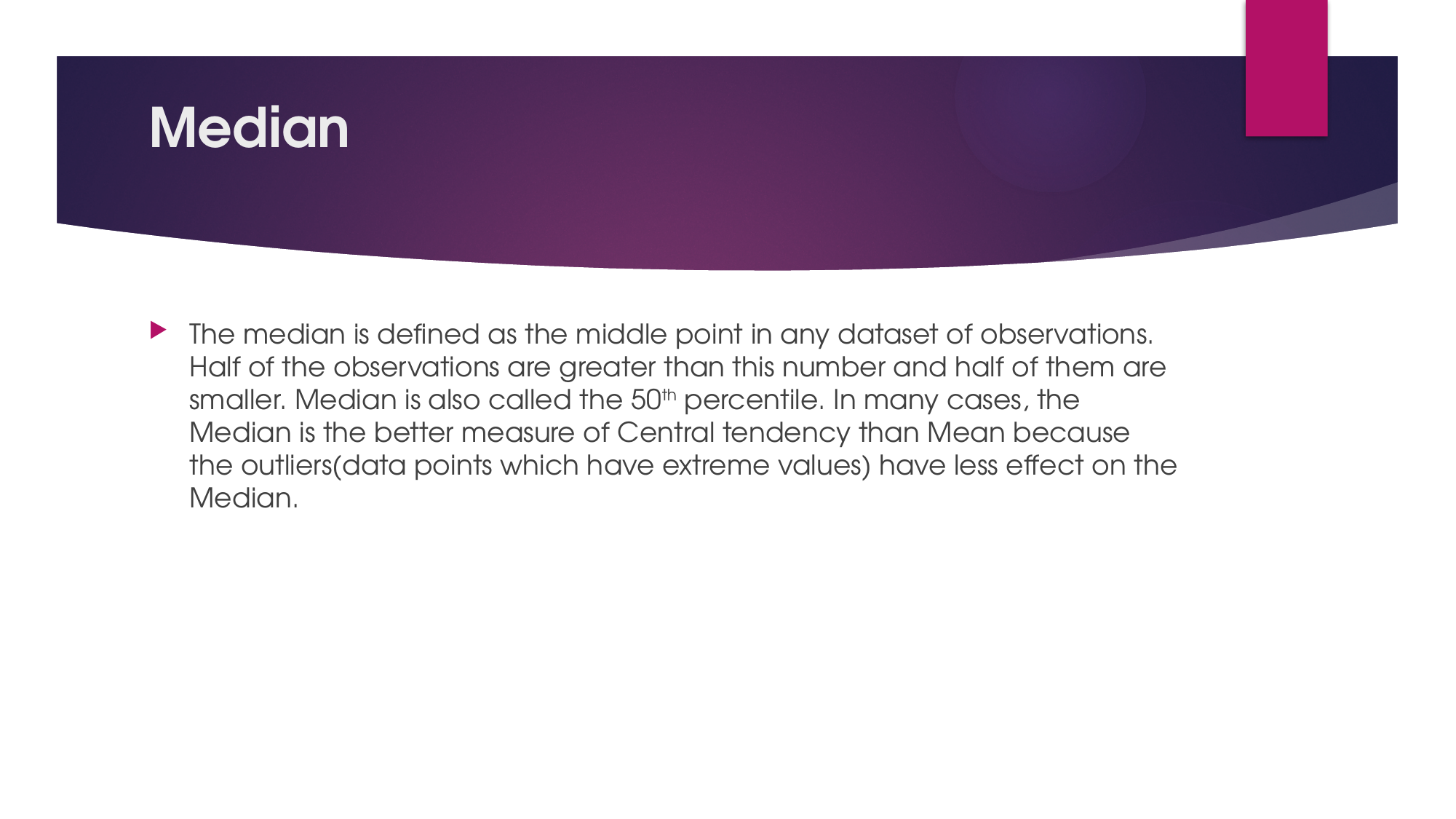

# Median
The median is defined as the middle point in any dataset of observations. Half of the observations are greater than this number and half of them are smaller. Median is also called the 50th percentile. In many cases, the Median is the better measure of Central tendency than Mean because the outliers(data points which have extreme values) have less effect on the Median.